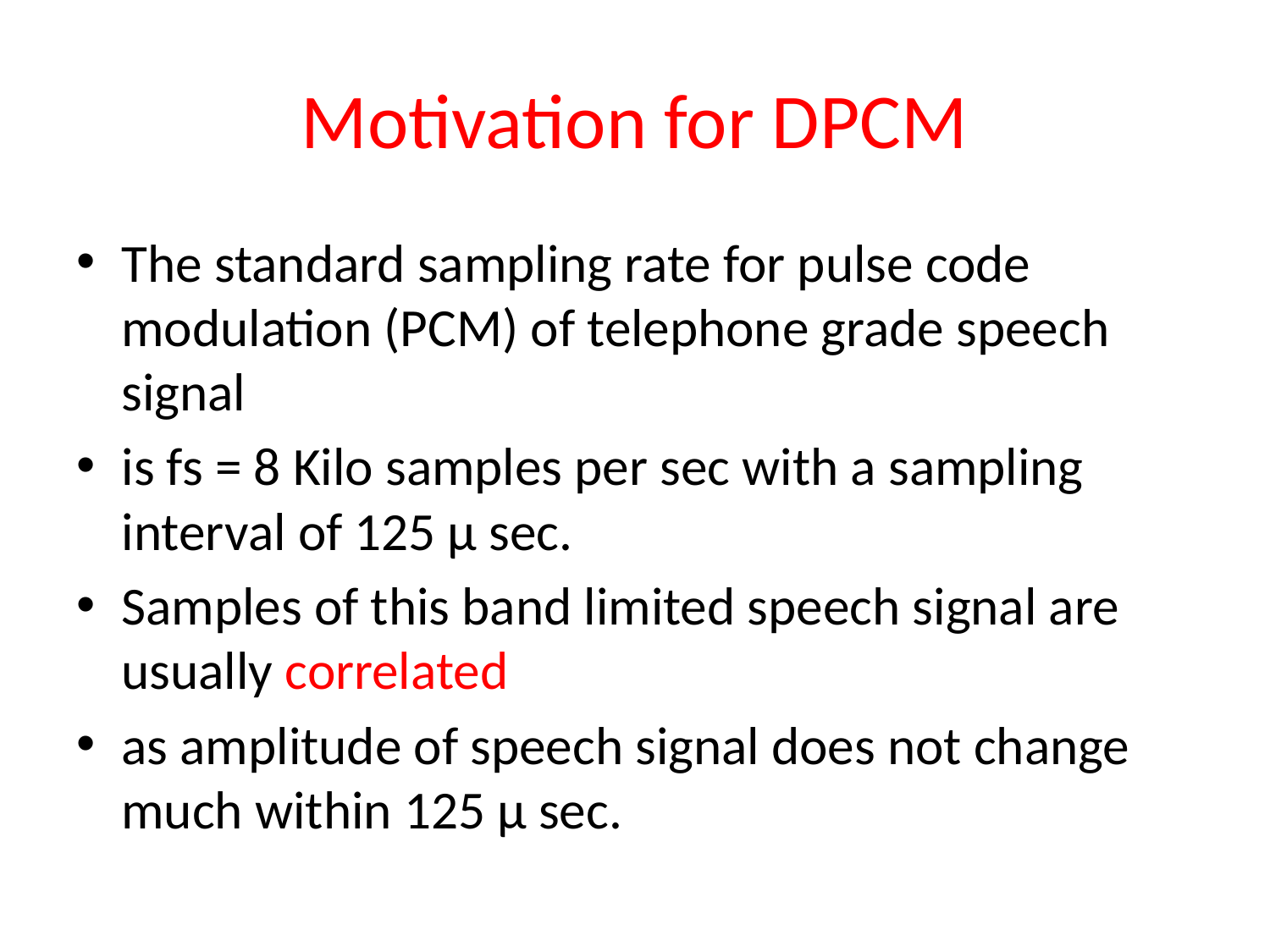

# Motivation for DPCM
The standard sampling rate for pulse code modulation (PCM) of telephone grade speech signal
is fs = 8 Kilo samples per sec with a sampling interval of 125 μ sec.
Samples of this band limited speech signal are usually correlated
as amplitude of speech signal does not change much within 125 μ sec.